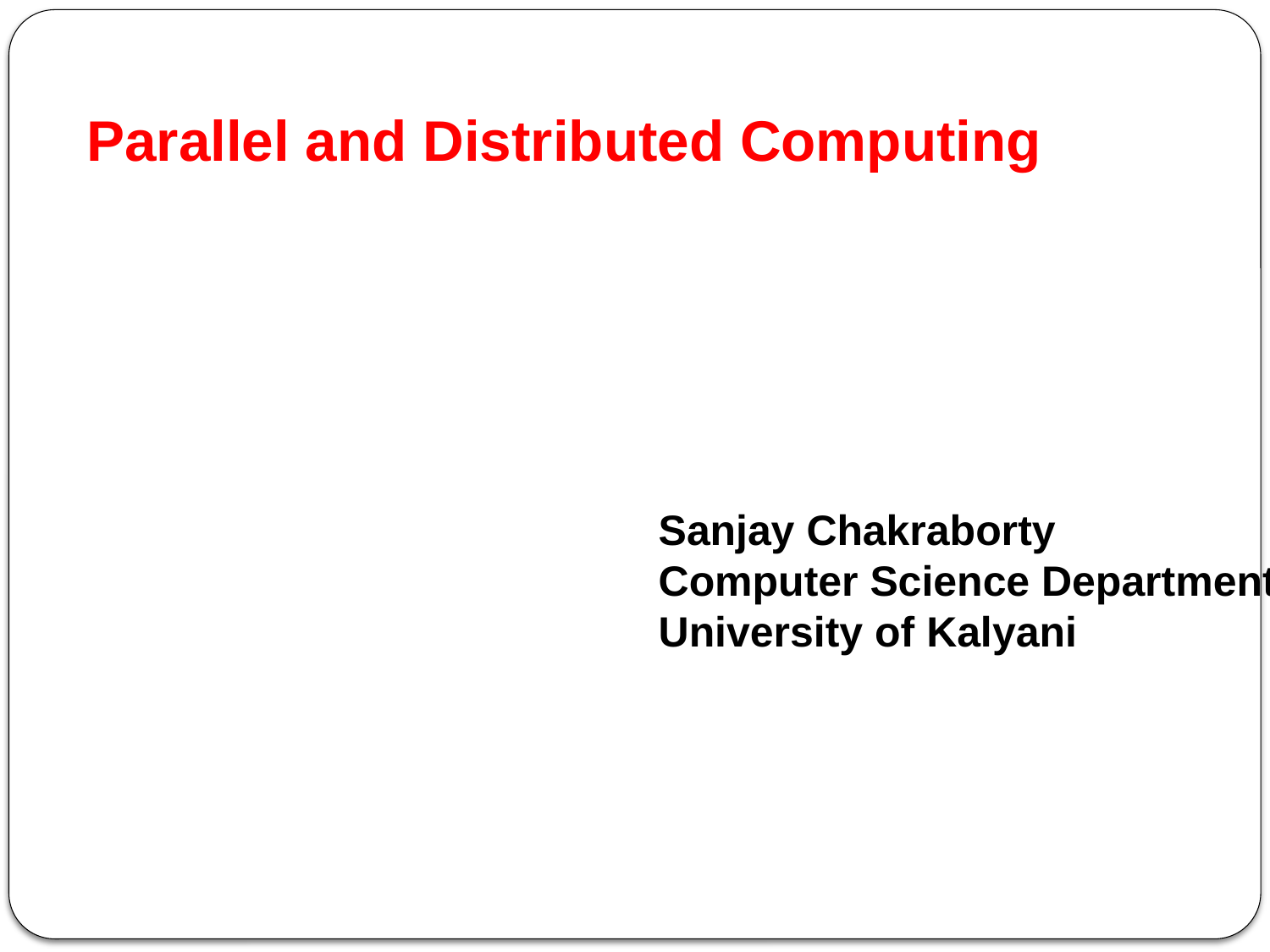

# Parallel and Distributed Computing
Sanjay Chakraborty
Computer Science Department
University of Kalyani